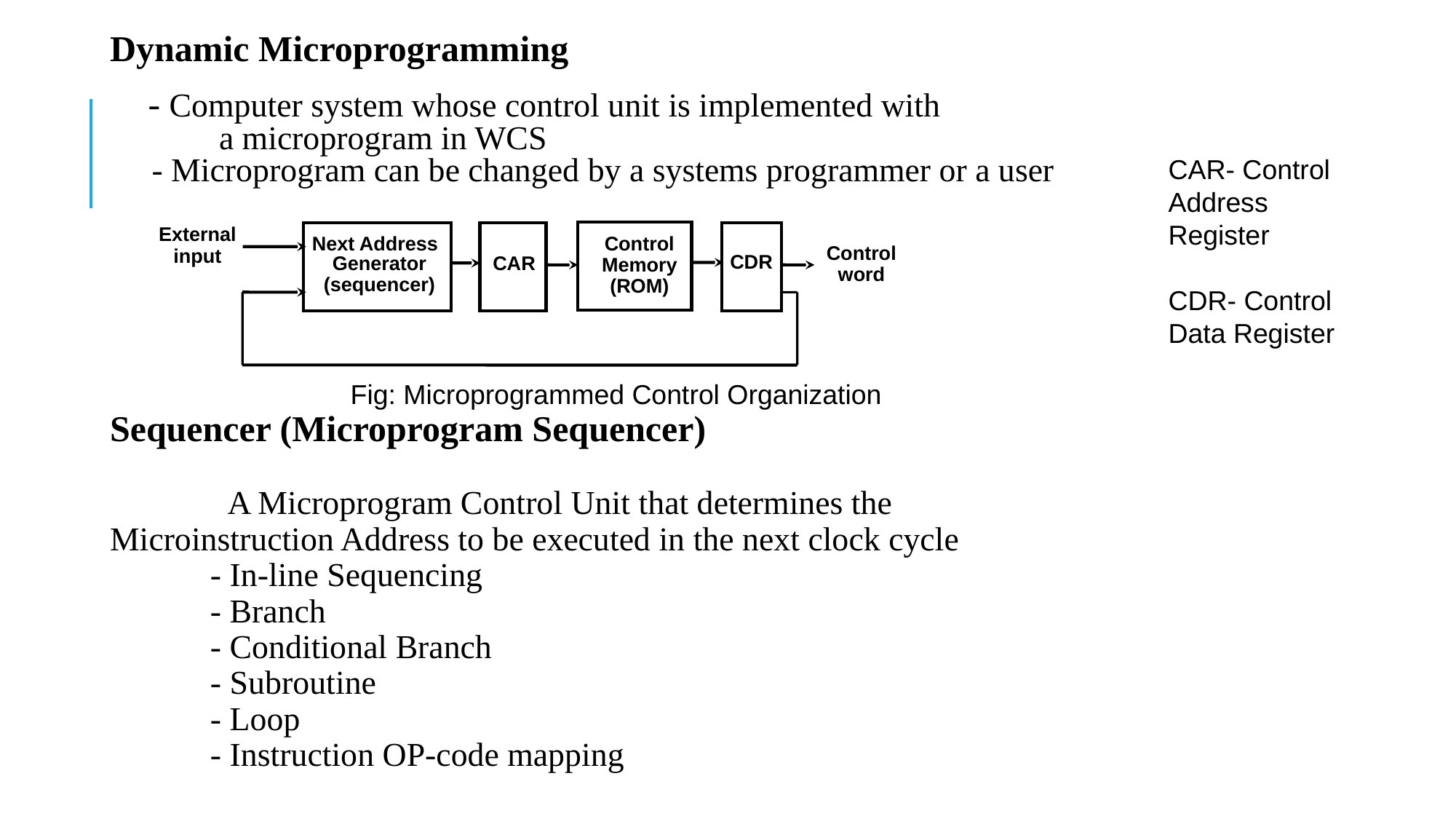

Dynamic Microprogramming

     - Computer system whose control unit is implemented with
	a microprogram in WCS
     - Microprogram can be changed by a systems programmer or a user

Fig: Microprogrammed Control Organization
Sequencer (Microprogram Sequencer)

	 A Microprogram Control Unit that determines the Microinstruction Address to be executed in the next clock cycle
            - In-line Sequencing
            - Branch
            - Conditional Branch
            - Subroutine
            - Loop
            - Instruction OP-code mapping
CAR- Control Address Register

CDR- Control Data Register

External
input

Next Address
Control
Memory
(ROM)
Control
word
CDR
Generator
(sequencer)
CAR